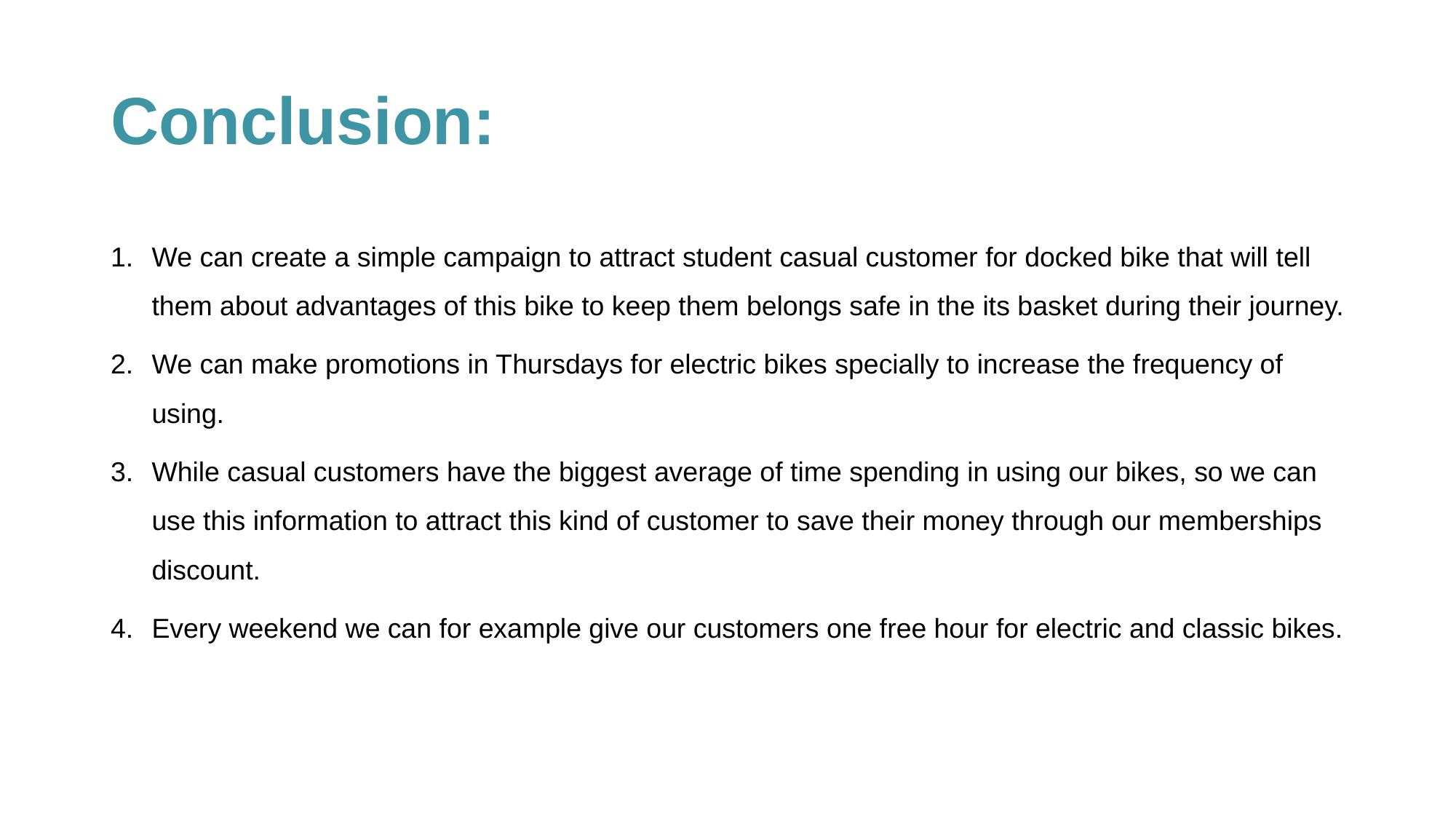

# Conclusion:
We can create a simple campaign to attract student casual customer for docked bike that will tell them about advantages of this bike to keep them belongs safe in the its basket during their journey.
We can make promotions in Thursdays for electric bikes specially to increase the frequency of using.
While casual customers have the biggest average of time spending in using our bikes, so we can use this information to attract this kind of customer to save their money through our memberships discount.
Every weekend we can for example give our customers one free hour for electric and classic bikes.